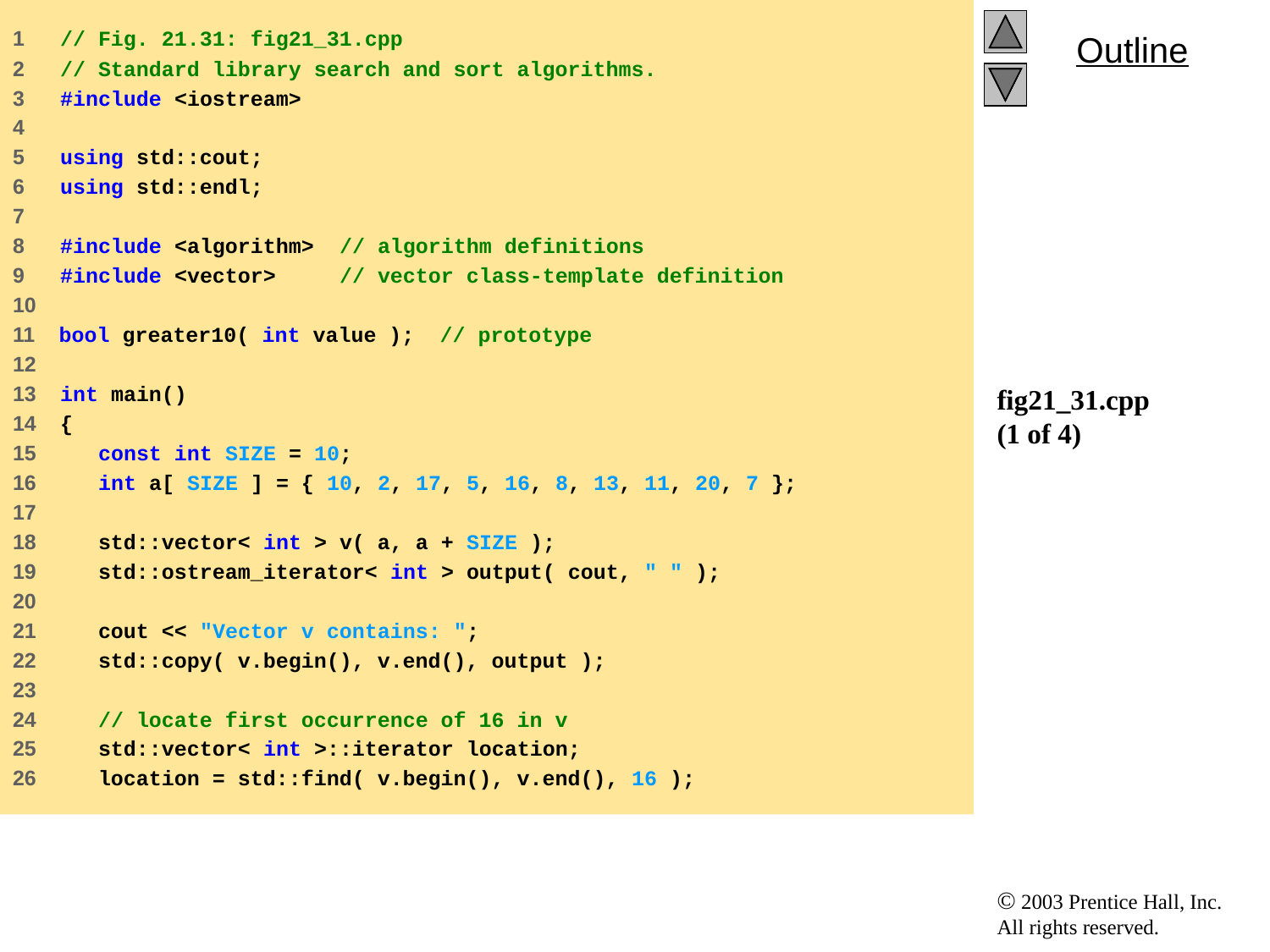

1      // Fig. 21.31: fig21_31.cpp
2      // Standard library search and sort algorithms.
3      #include <iostream>
4
5      using std::cout;
6      using std::endl;
7
8      #include <algorithm>  // algorithm definitions
9      #include <vector>     // vector class-template definition
10
11    bool greater10( int value );  // prototype
12
13    int main()
14    {
15       const int SIZE = 10;
16       int a[ SIZE ] = { 10, 2, 17, 5, 16, 8, 13, 11, 20, 7 };
17
18       std::vector< int > v( a, a + SIZE );
19       std::ostream_iterator< int > output( cout, " " );
20
21       cout << "Vector v contains: ";
22       std::copy( v.begin(), v.end(), output );
23
24       // locate first occurrence of 16 in v
25       std::vector< int >::iterator location;
26       location = std::find( v.begin(), v.end(), 16 );

# fig21_31.cpp (1 of 4)